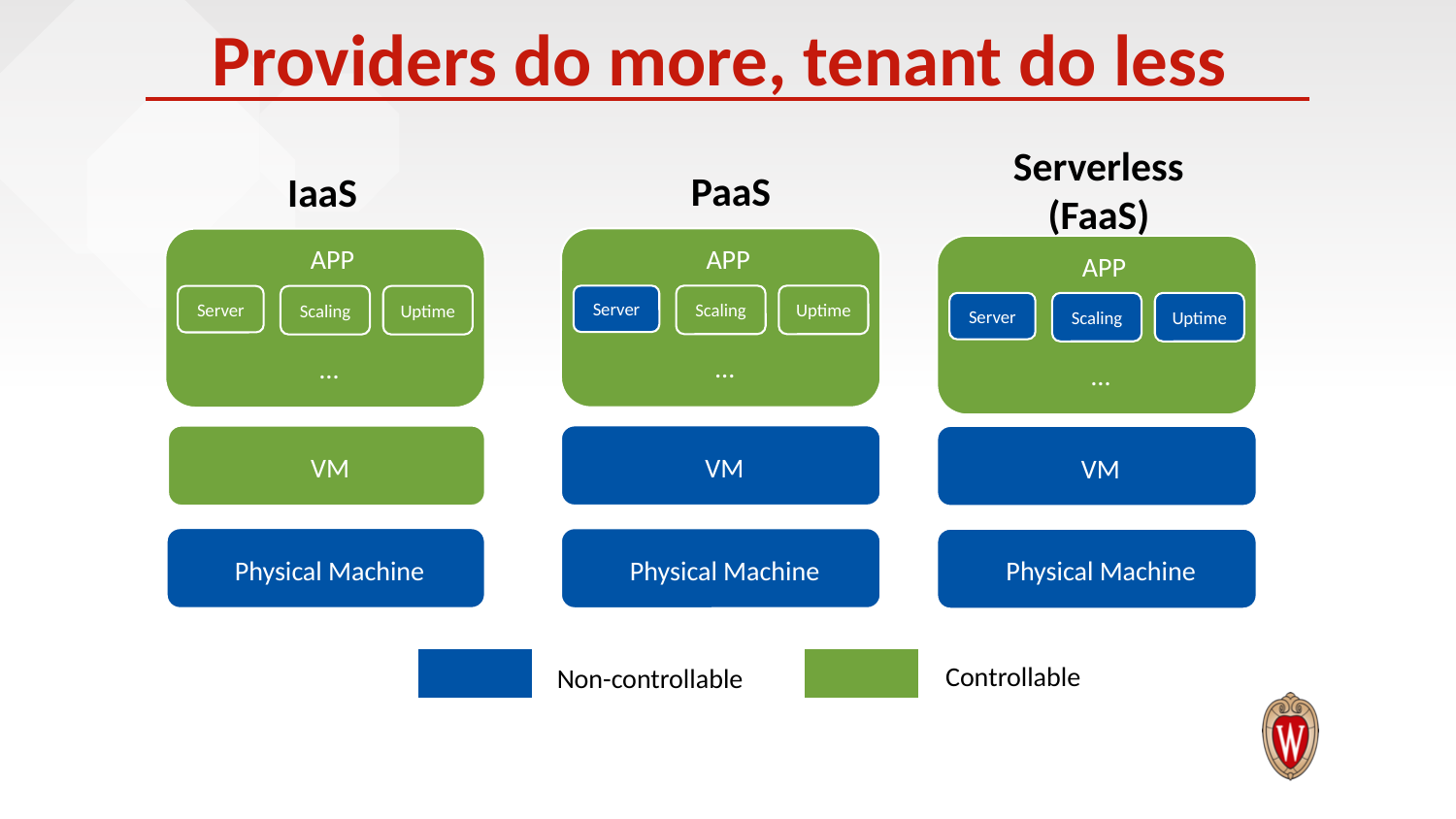

# Providers do more, tenant do less
Serverless
(FaaS)

Uptime
Server
Scaling
…
APP

VM

Physical Machine
PaaS

Uptime
Server
Scaling
…
APP

VM

Physical Machine
IaaS

Uptime
Server
Scaling
…
APP
APP

VM

Physical Machine
…

Controllable
Non-controllable